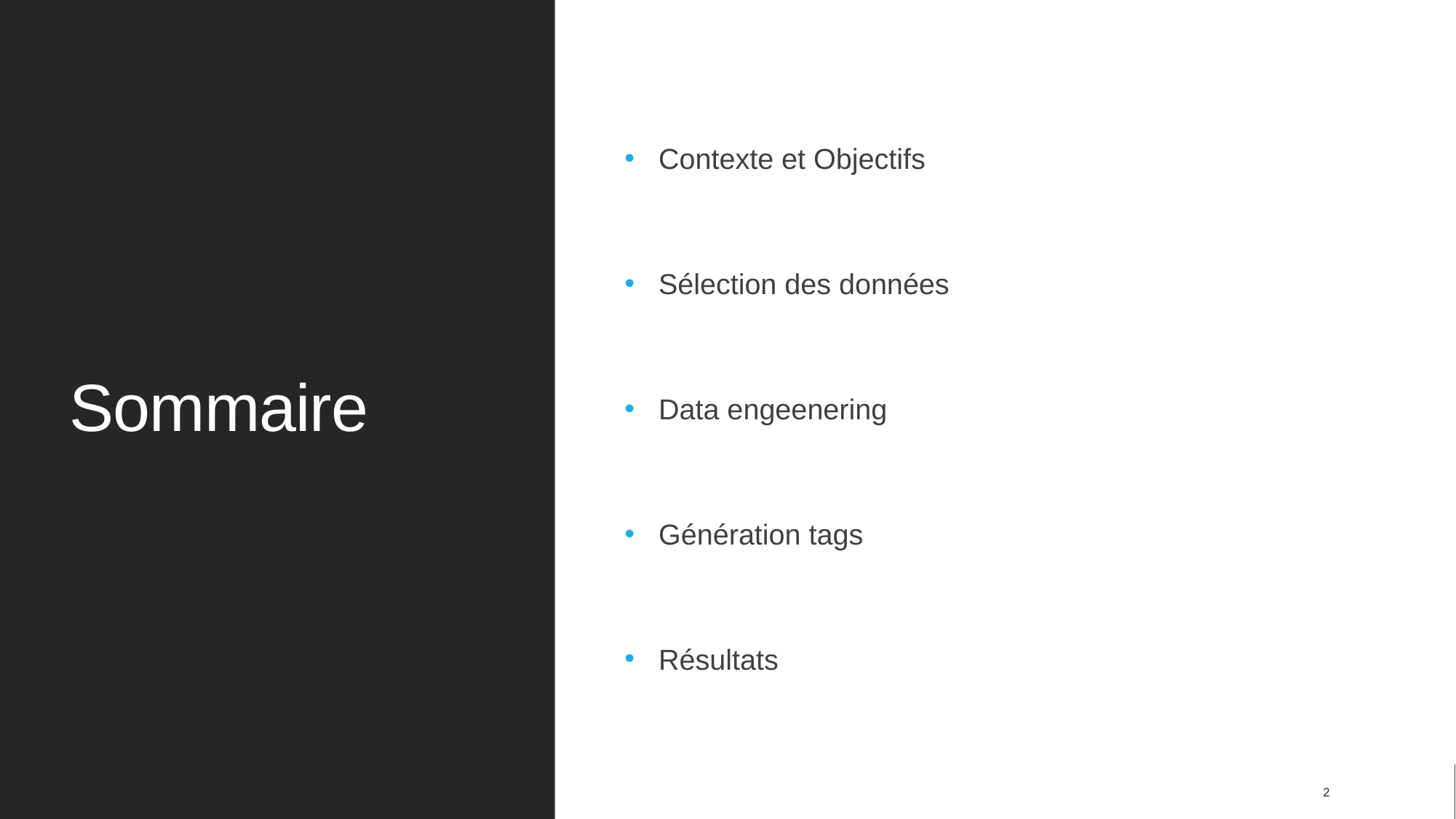

# Sommaire

Contexte et Objectifs

Sélection des données

Data engeenering

Génération tags

Résultats

2